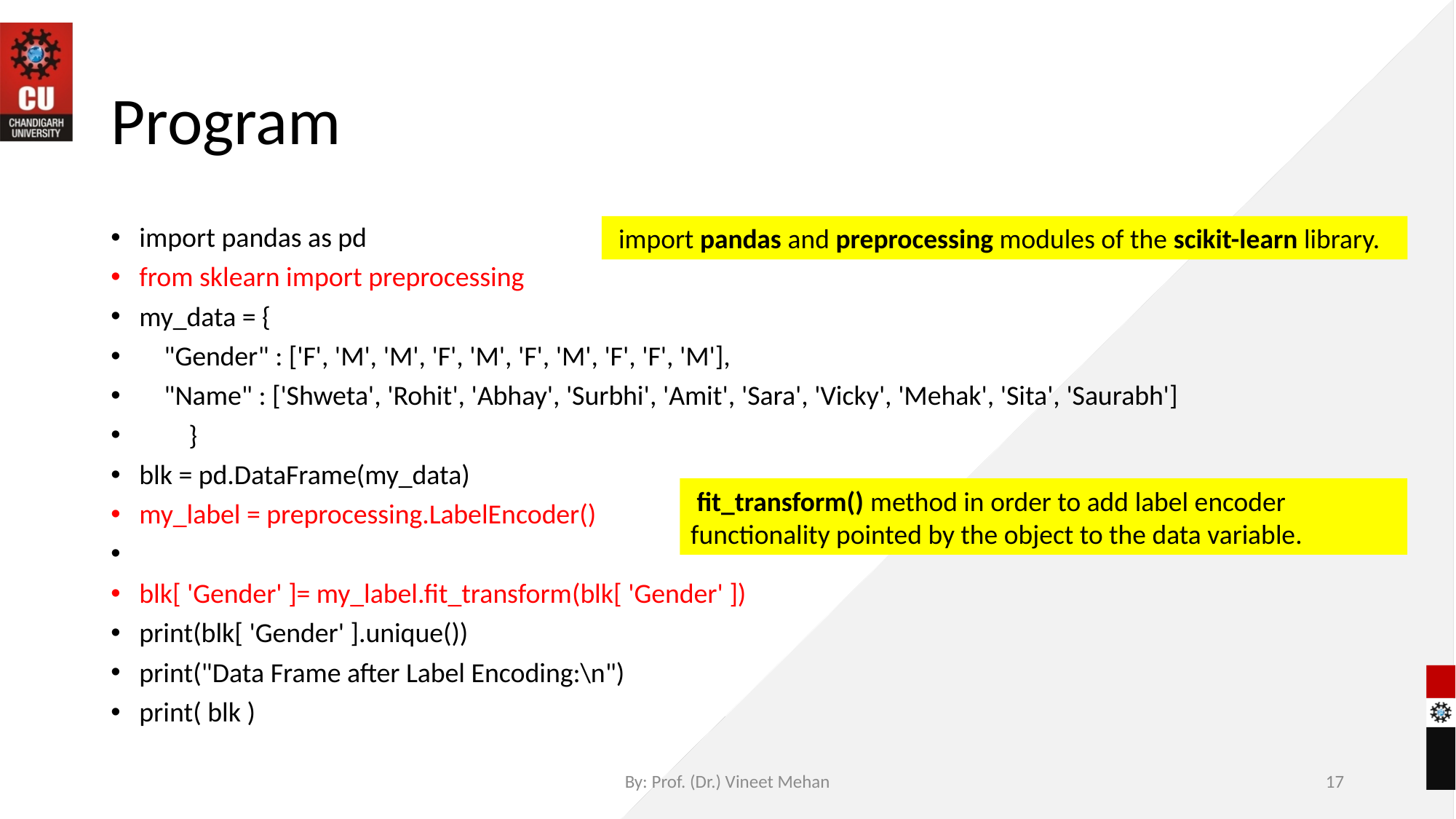

# Program
 import pandas and preprocessing modules of the scikit-learn library.
import pandas as pd
from sklearn import preprocessing
my_data = {
    "Gender" : ['F', 'M', 'M', 'F', 'M', 'F', 'M', 'F', 'F', 'M'],
    "Name" : ['Shweta', 'Rohit', 'Abhay', 'Surbhi', 'Amit', 'Sara', 'Vicky', 'Mehak', 'Sita', 'Saurabh']
        }
blk = pd.DataFrame(my_data)
my_label = preprocessing.LabelEncoder()

blk[ 'Gender' ]= my_label.fit_transform(blk[ 'Gender' ])
print(blk[ 'Gender' ].unique())
print("Data Frame after Label Encoding:\n")
print( blk )

 fit_transform() method in order to add label encoder functionality pointed by the object to the data variable.
By: Prof. (Dr.) Vineet Mehan
17